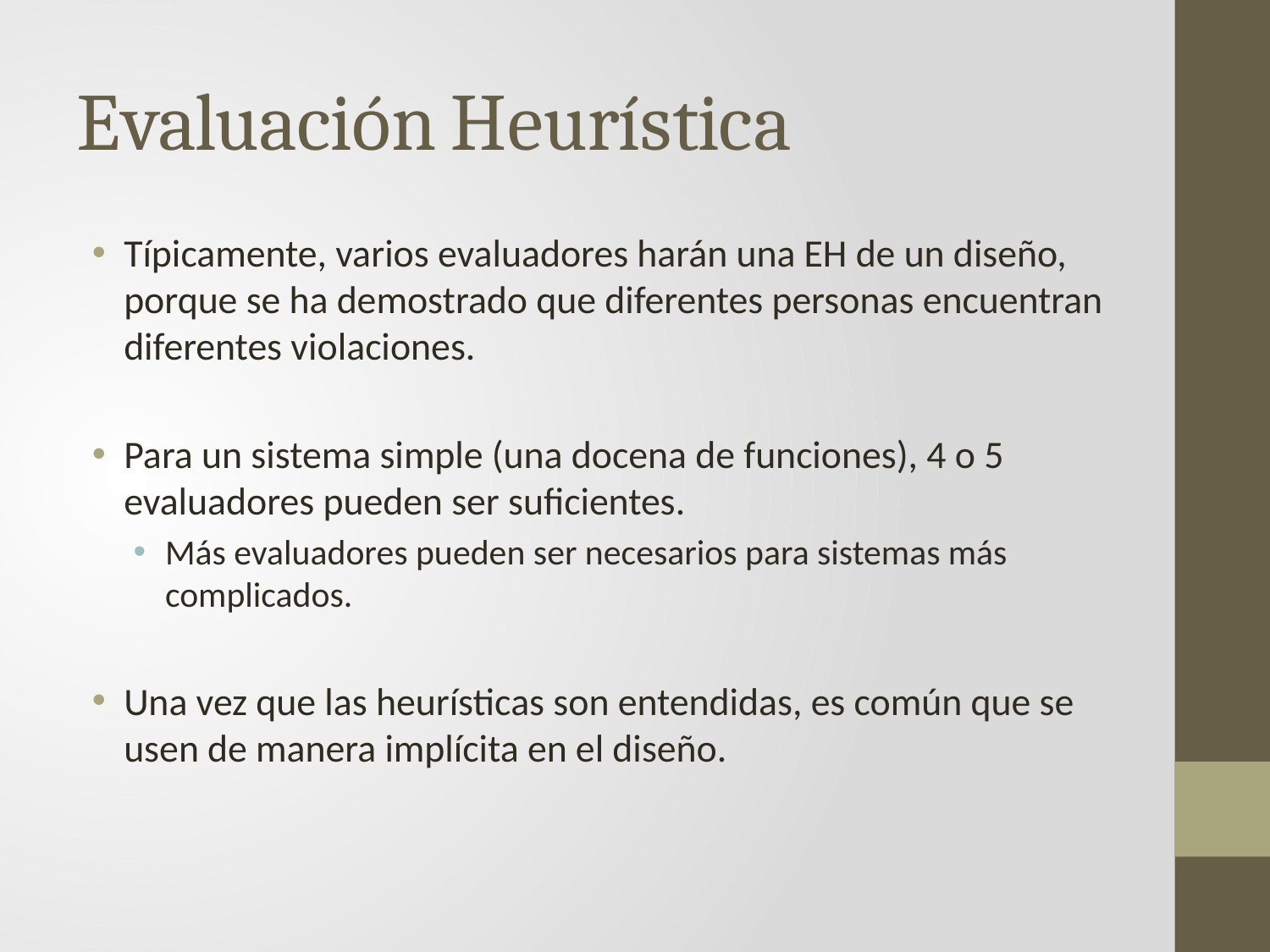

# Evaluación Heurística
Típicamente, varios evaluadores harán una EH de un diseño, porque se ha demostrado que diferentes personas encuentran diferentes violaciones.

Para un sistema simple (una docena de funciones), 4 o 5 evaluadores pueden ser suficientes.
Más evaluadores pueden ser necesarios para sistemas más complicados.

Una vez que las heurísticas son entendidas, es común que se usen de manera implícita en el diseño.